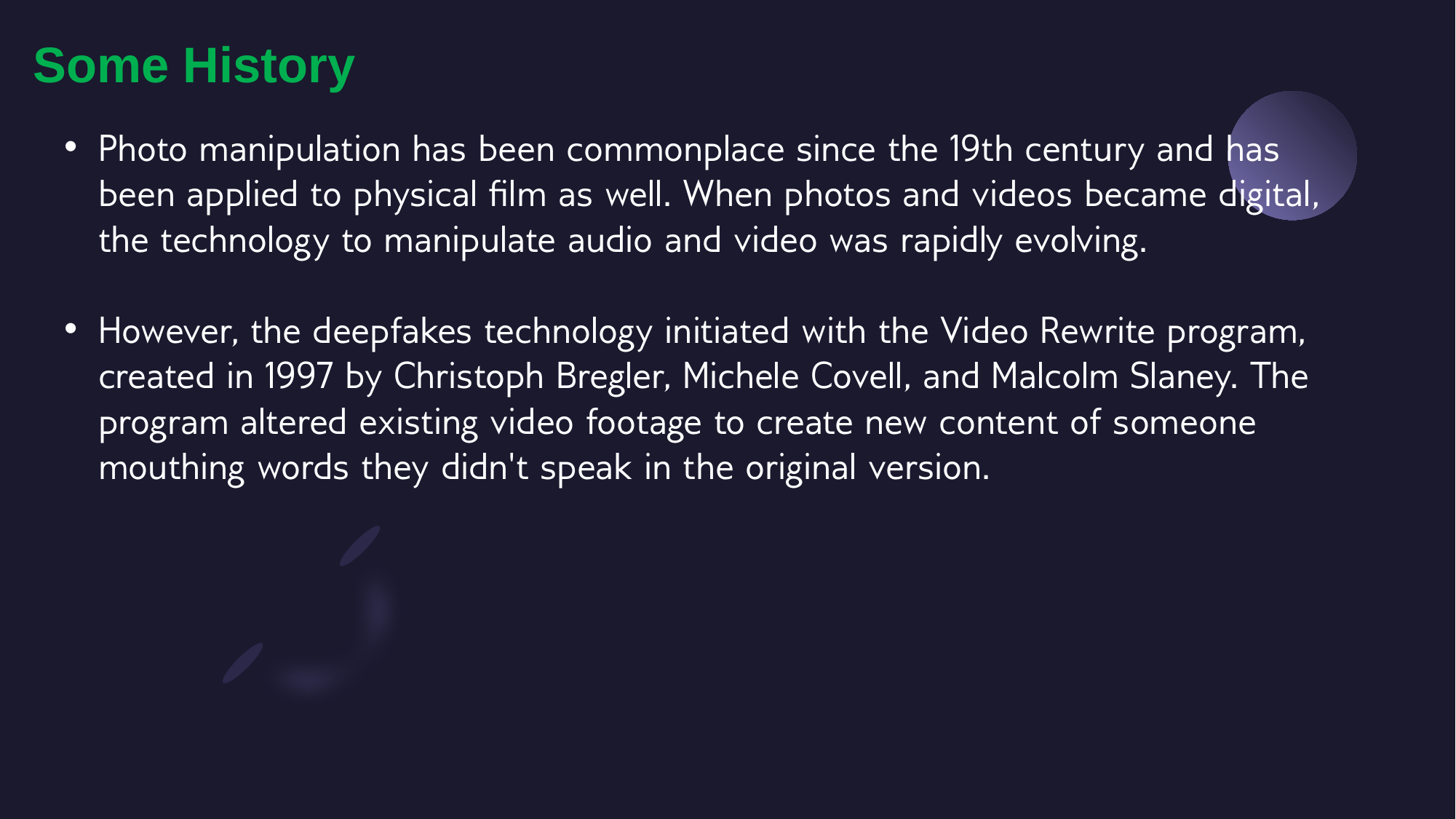

Some History
Photo manipulation has been commonplace since the 19th century and has been applied to physical film as well. When photos and videos became digital, the technology to manipulate audio and video was rapidly evolving.

However, the deepfakes technology initiated with the Video Rewrite program, created in 1997 by Christoph Bregler, Michele Covell, and Malcolm Slaney. The program altered existing video footage to create new content of someone mouthing words they didn't speak in the original version.